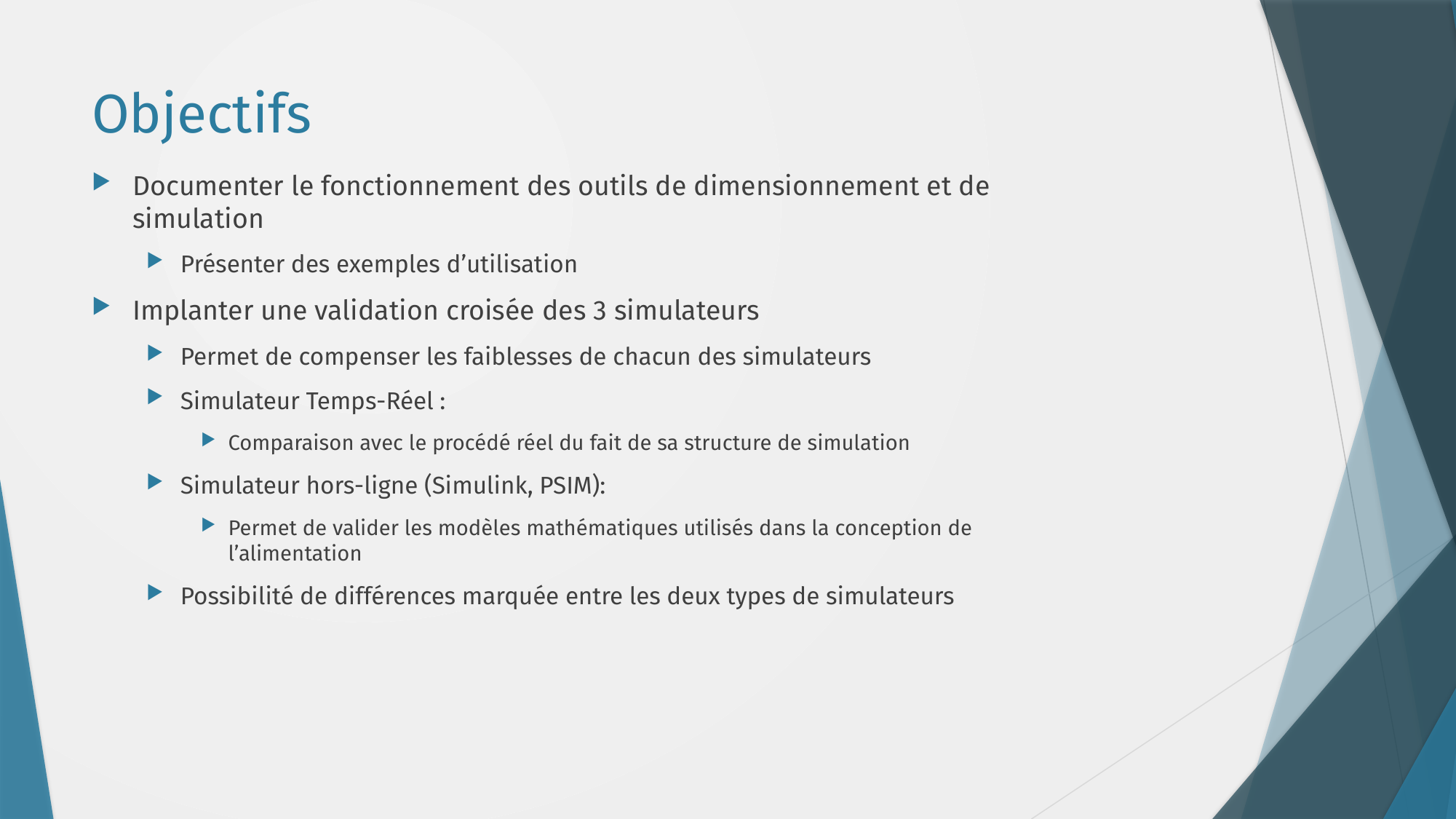

# Objectifs
Documenter le fonctionnement des outils de dimensionnement et de simulation
Présenter des exemples d’utilisation
Implanter une validation croisée des 3 simulateurs
Permet de compenser les faiblesses de chacun des simulateurs
Simulateur Temps-Réel :
Comparaison avec le procédé réel du fait de sa structure de simulation
Simulateur hors-ligne (Simulink, PSIM):
Permet de valider les modèles mathématiques utilisés dans la conception de l’alimentation
Possibilité de différences marquée entre les deux types de simulateurs